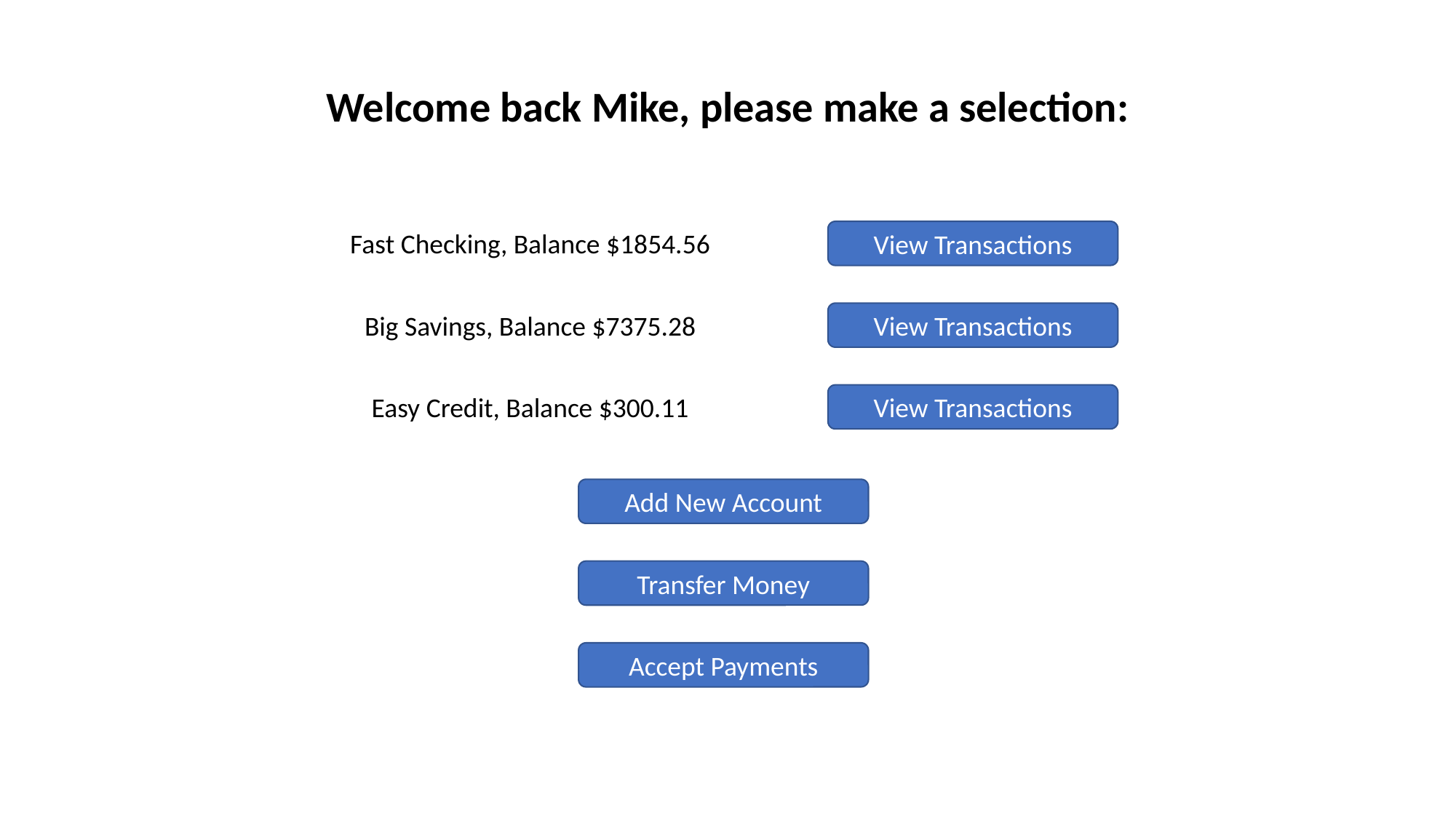

Welcome back Mike, please make a selection:
Fast Checking, Balance $1854.56
View Transactions
Big Savings, Balance $7375.28
View Transactions
Easy Credit, Balance $300.11
View Transactions
Add New Account
Transfer Money
Accept Payments